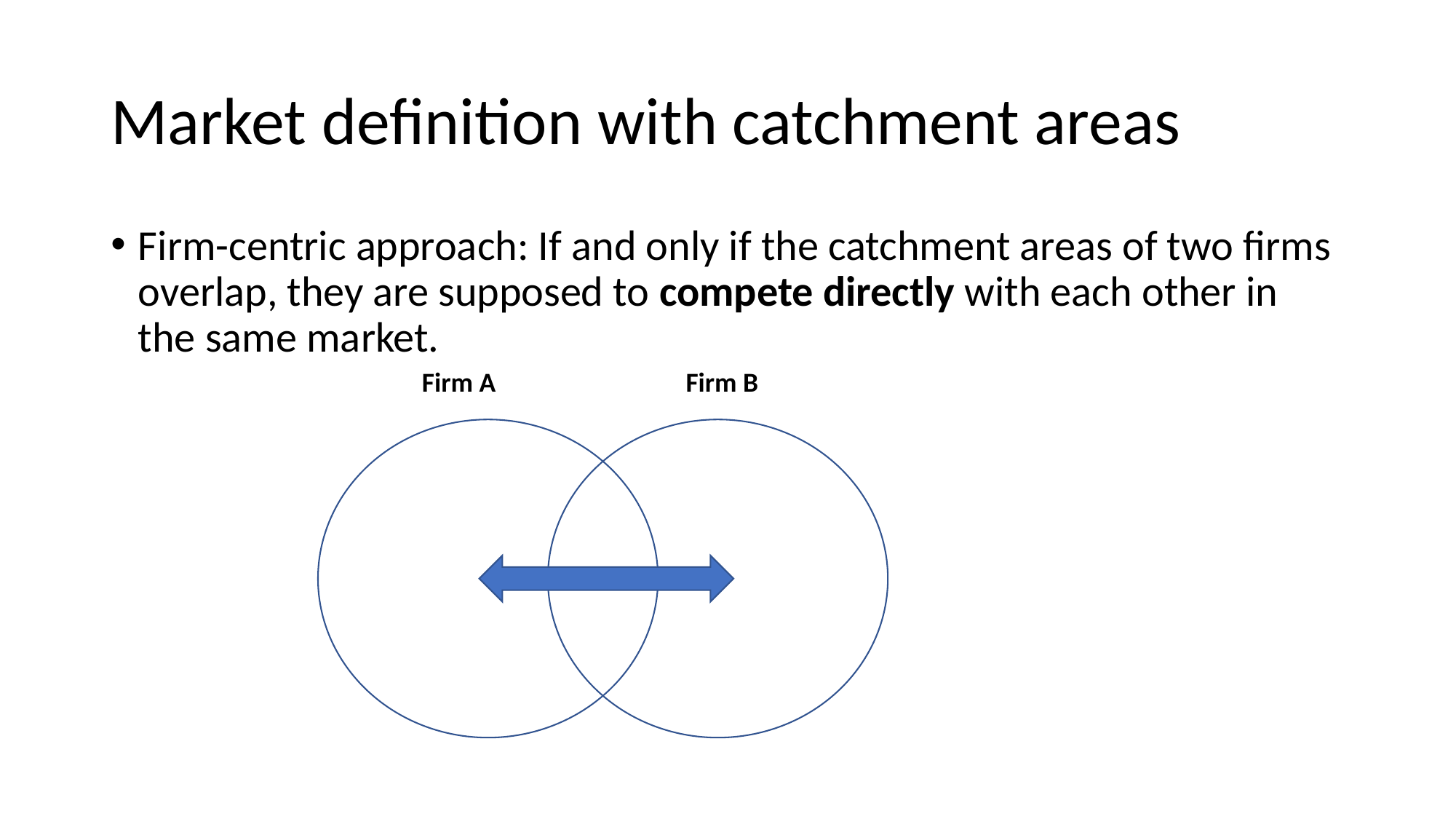

# Market definition with catchment areas
Firm-centric approach: If and only if the catchment areas of two firms overlap, they are supposed to compete directly with each other in the same market.
Firm A
Firm B